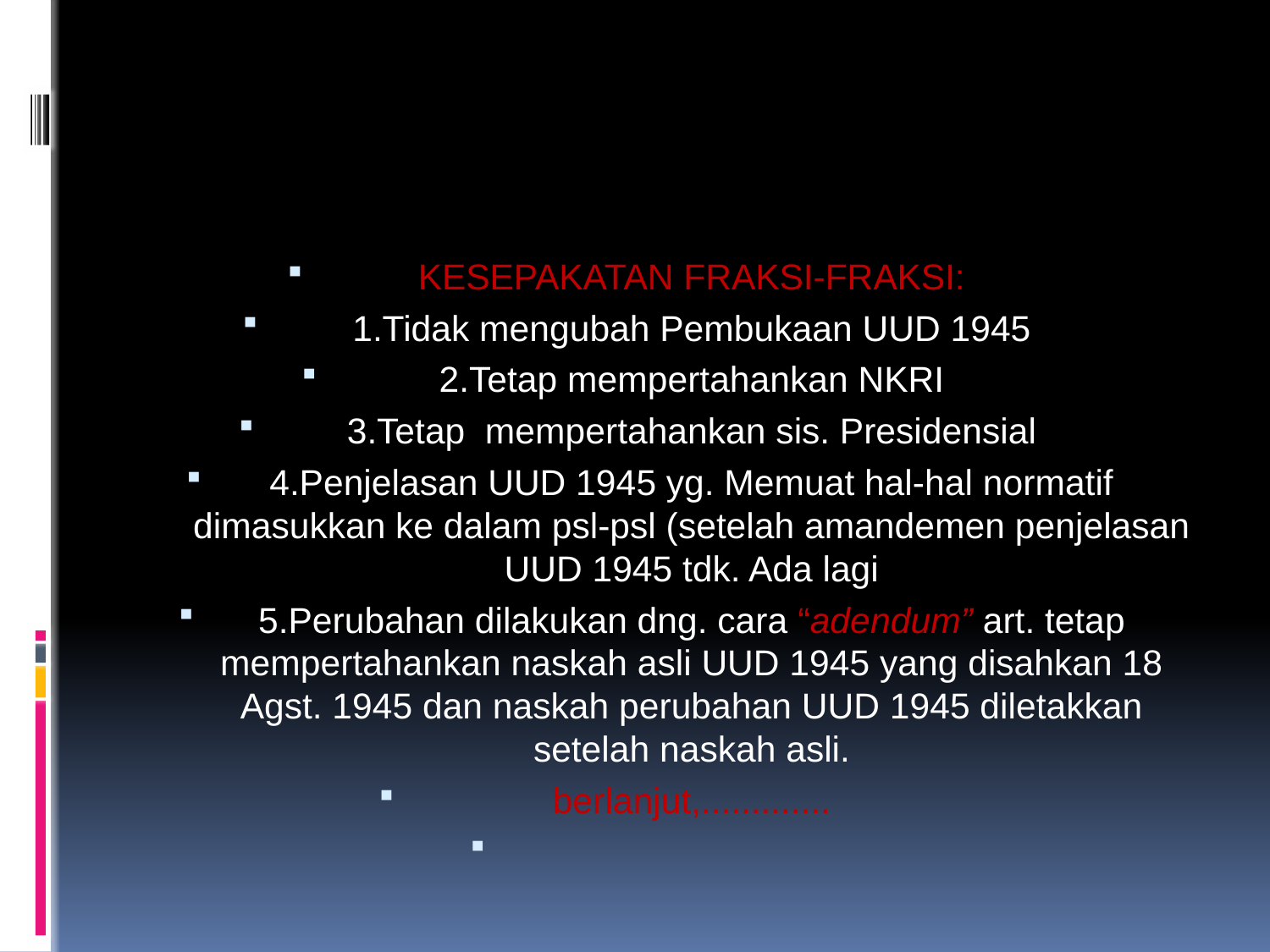

KESEPAKATAN FRAKSI-FRAKSI:
1.Tidak mengubah Pembukaan UUD 1945
2.Tetap mempertahankan NKRI
3.Tetap  mempertahankan sis. Presidensial
4.Penjelasan UUD 1945 yg. Memuat hal-hal normatif dimasukkan ke dalam psl-psl (setelah amandemen penjelasan UUD 1945 tdk. Ada lagi
5.Perubahan dilakukan dng. cara “adendum” art. tetap mempertahankan naskah asli UUD 1945 yang disahkan 18 Agst. 1945 dan naskah perubahan UUD 1945 diletakkan setelah naskah asli.
berlanjut,.............